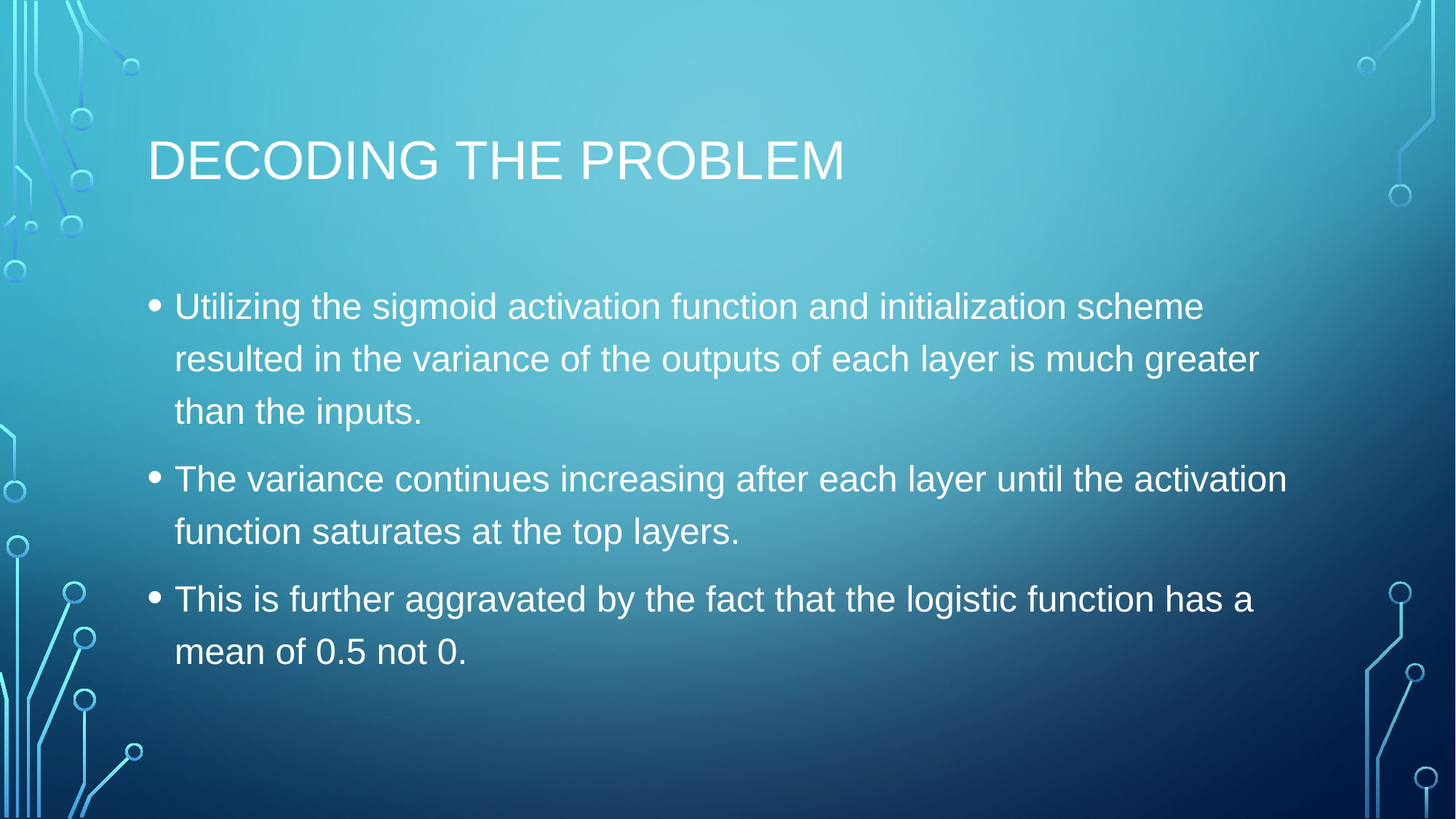

# Decoding the problem
Utilizing the sigmoid activation function and initialization scheme resulted in the variance of the outputs of each layer is much greater than the inputs.
The variance continues increasing after each layer until the activation function saturates at the top layers.
This is further aggravated by the fact that the logistic function has a mean of 0.5 not 0.